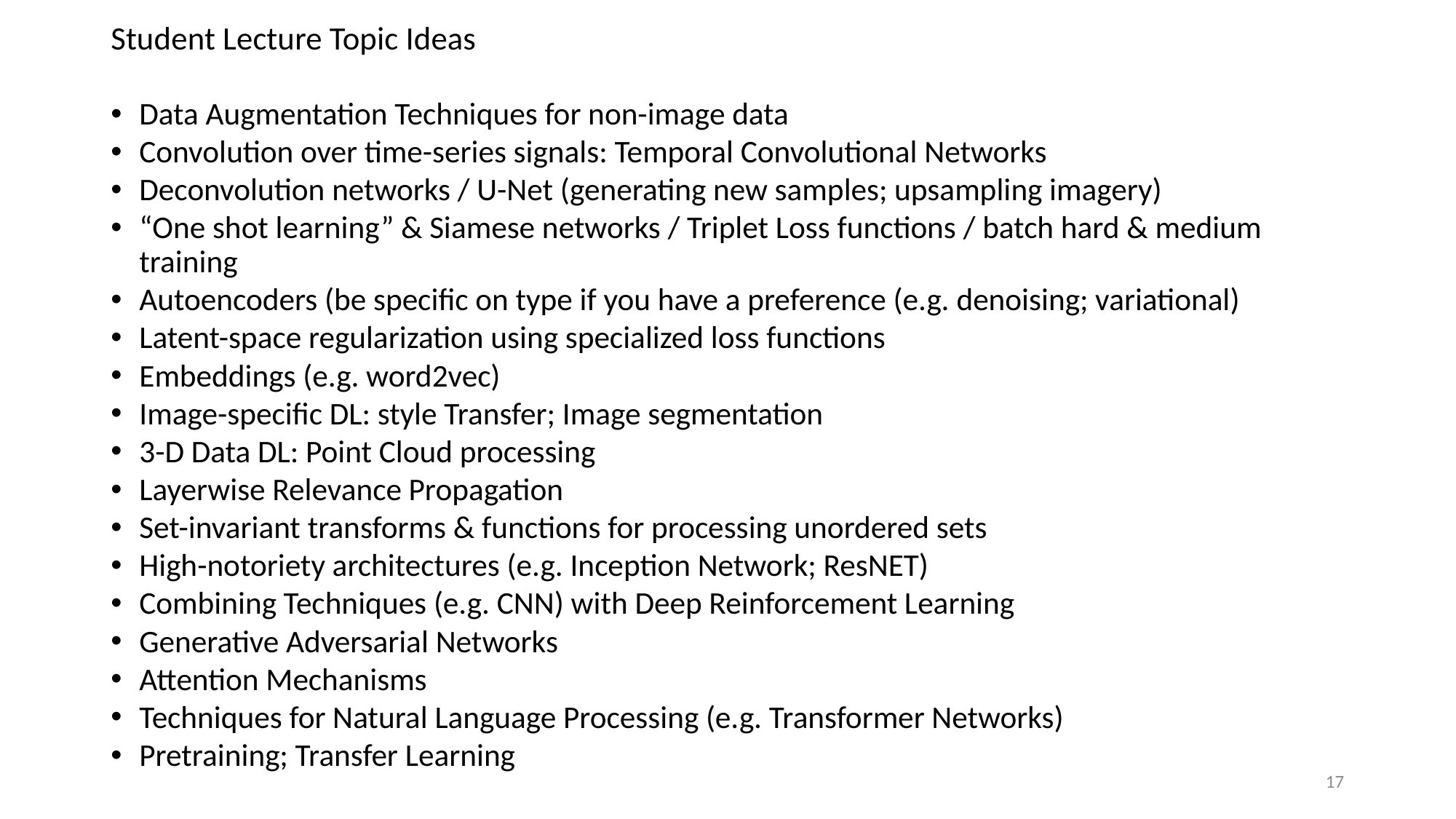

# Student Lecture Topic Ideas
Data Augmentation Techniques for non-image data
Convolution over time-series signals: Temporal Convolutional Networks
Deconvolution networks / U-Net (generating new samples; upsampling imagery)
“One shot learning” & Siamese networks / Triplet Loss functions / batch hard & medium training
Autoencoders (be specific on type if you have a preference (e.g. denoising; variational)
Latent-space regularization using specialized loss functions
Embeddings (e.g. word2vec)
Image-specific DL: style Transfer; Image segmentation
3-D Data DL: Point Cloud processing
Layerwise Relevance Propagation
Set-invariant transforms & functions for processing unordered sets
High-notoriety architectures (e.g. Inception Network; ResNET)
Combining Techniques (e.g. CNN) with Deep Reinforcement Learning
Generative Adversarial Networks
Attention Mechanisms
Techniques for Natural Language Processing (e.g. Transformer Networks)
Pretraining; Transfer Learning

17